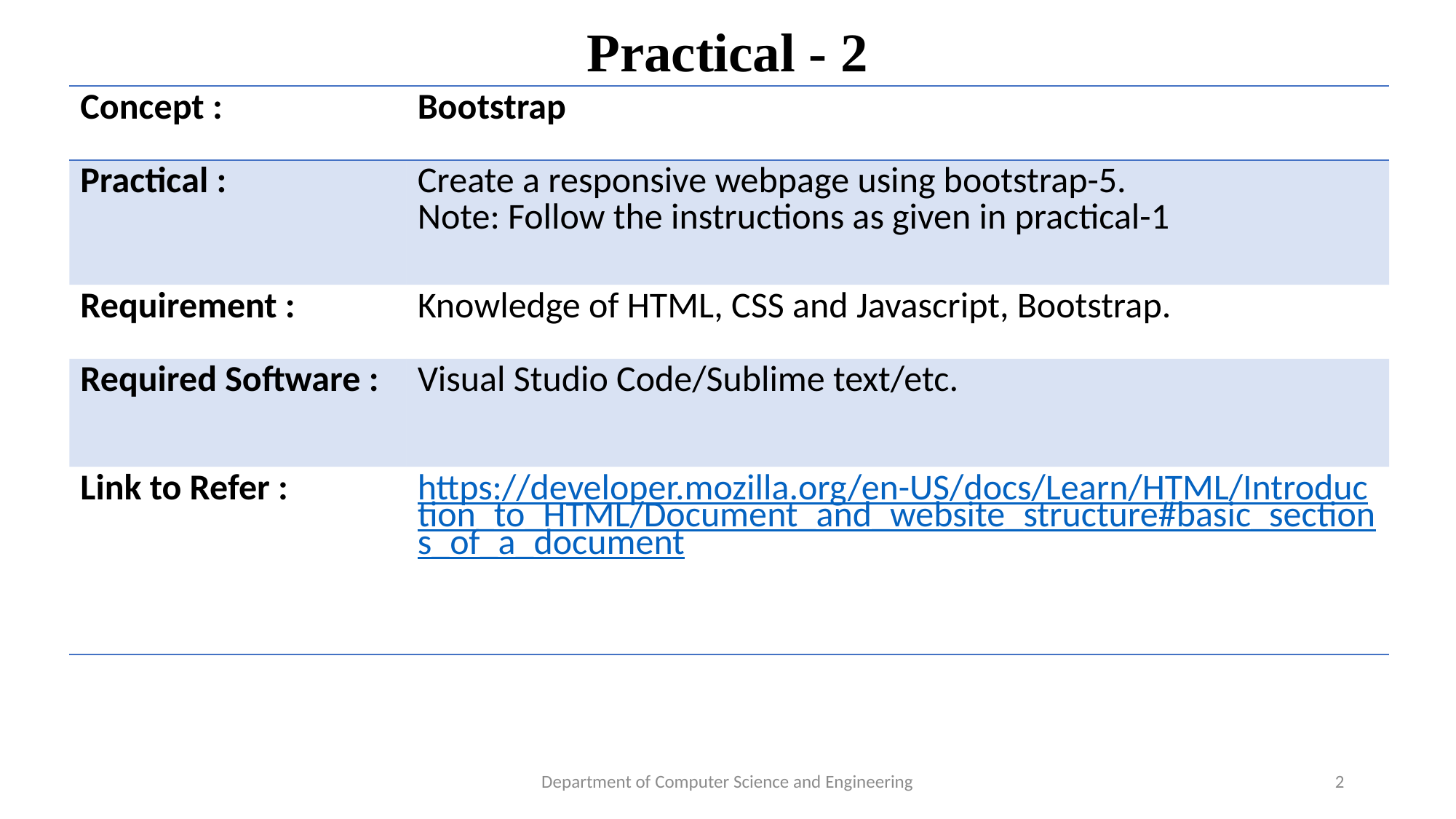

# Practical - 2
| Concept : | Bootstrap |
| --- | --- |
| Practical : | Create a responsive webpage using bootstrap-5. Note: Follow the instructions as given in practical-1 |
| Requirement : | Knowledge of HTML, CSS and Javascript, Bootstrap. |
| Required Software : | Visual Studio Code/Sublime text/etc. |
| Link to Refer : | https://developer.mozilla.org/en-US/docs/Learn/HTML/Introduction\_to\_HTML/Document\_and\_website\_structure#basic\_sections\_of\_a\_document |
Department of Computer Science and Engineering
2